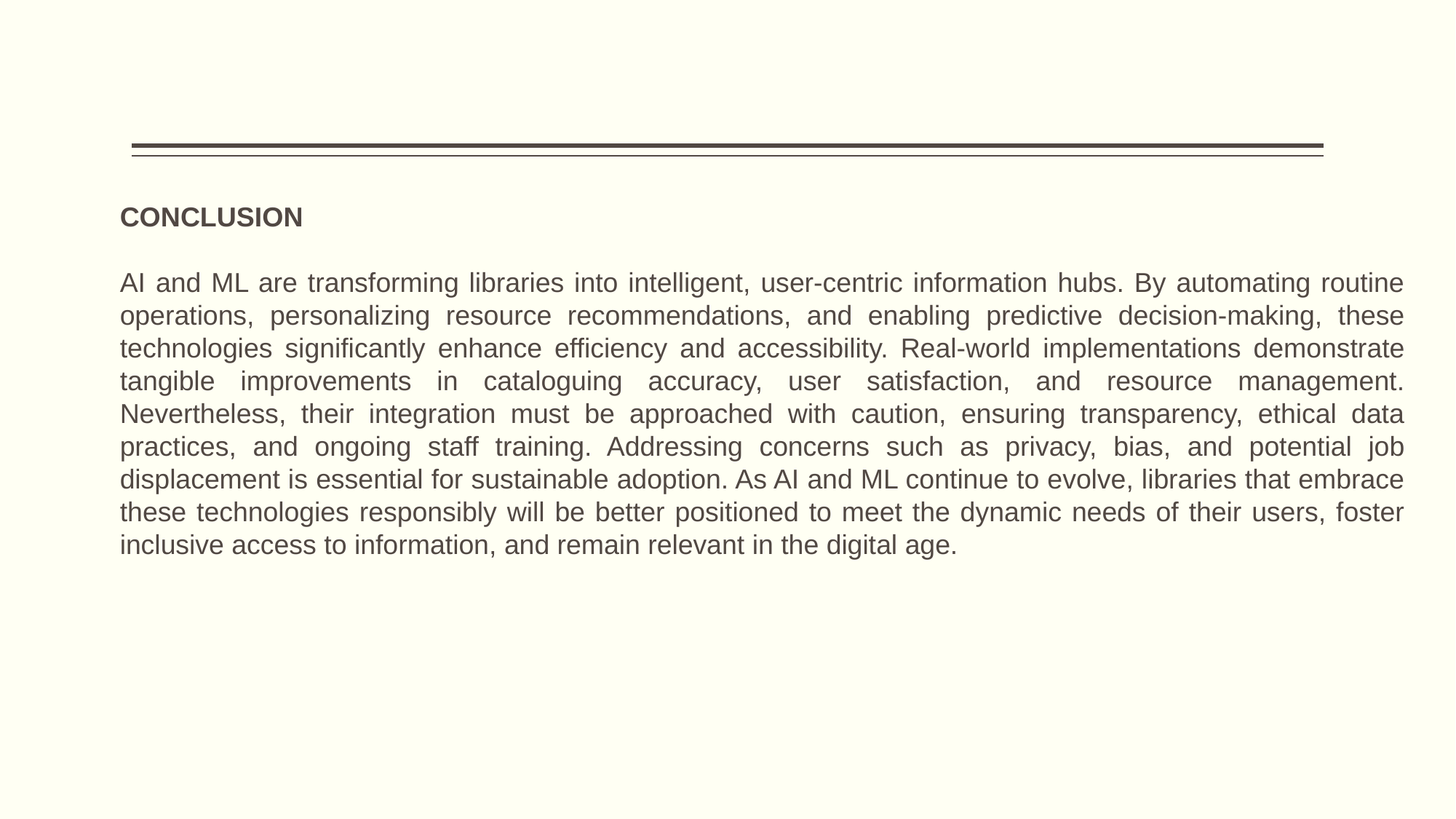

CONCLUSION

AI and ML are transforming libraries into intelligent, user-centric information hubs. By automating routine operations, personalizing resource recommendations, and enabling predictive decision-making, these technologies significantly enhance efficiency and accessibility. Real-world implementations demonstrate tangible improvements in cataloguing accuracy, user satisfaction, and resource management. Nevertheless, their integration must be approached with caution, ensuring transparency, ethical data practices, and ongoing staff training. Addressing concerns such as privacy, bias, and potential job displacement is essential for sustainable adoption. As AI and ML continue to evolve, libraries that embrace these technologies responsibly will be better positioned to meet the dynamic needs of their users, foster inclusive access to information, and remain relevant in the digital age.